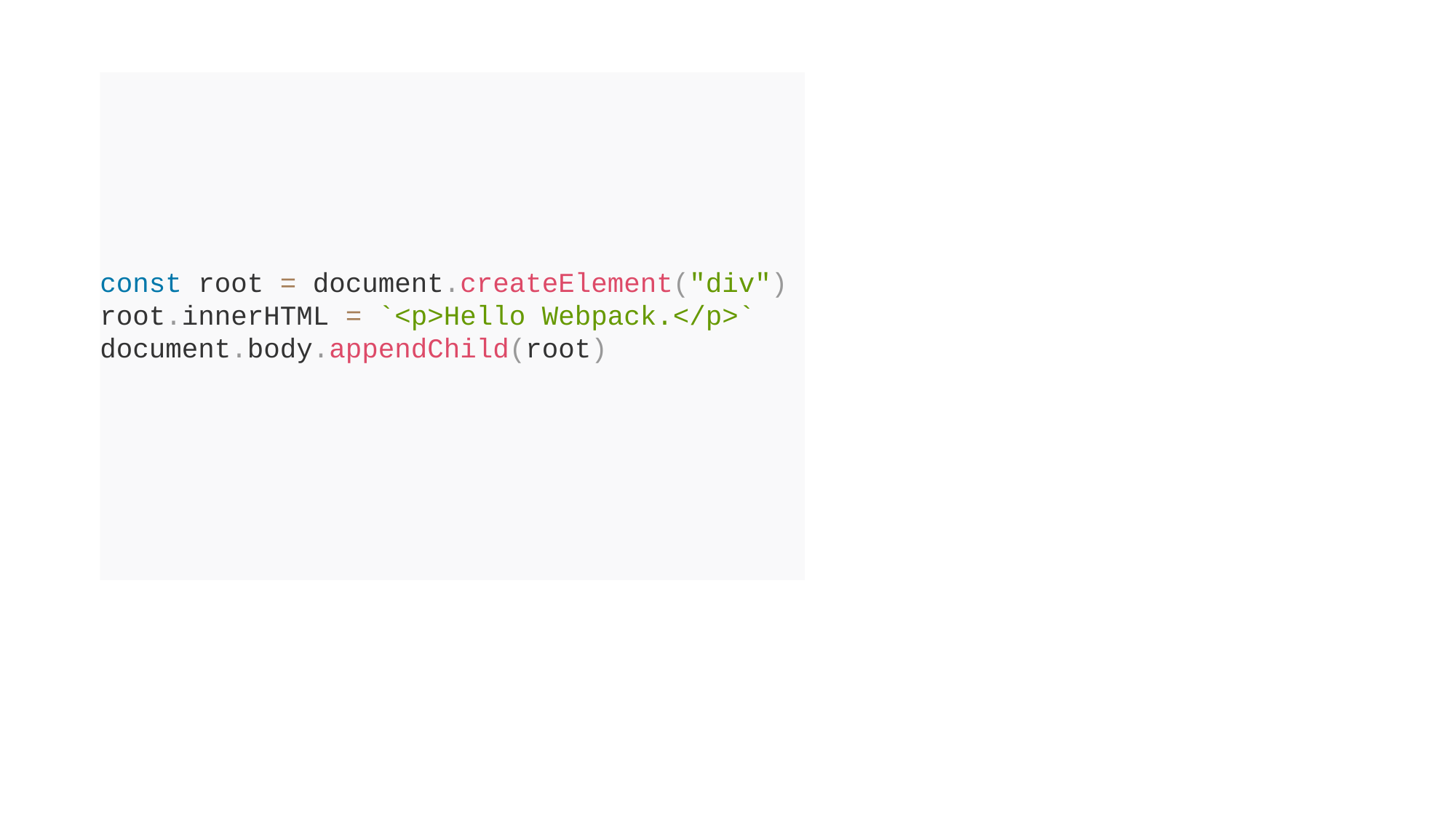

# Src/index.js
const root = document.createElement("div") root.innerHTML = `<p>Hello Webpack.</p>` document.body.appendChild(root)